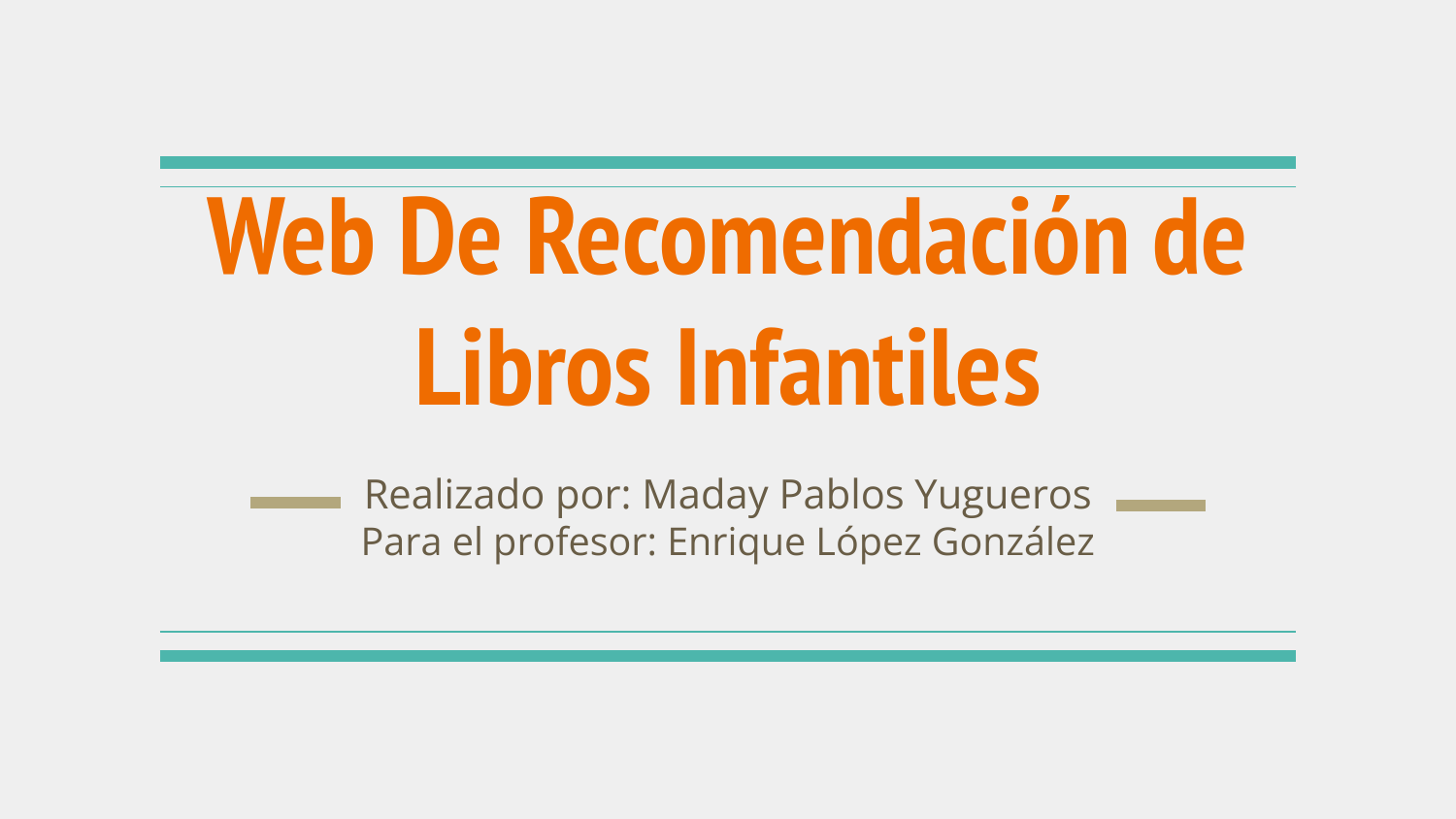

# Web De Recomendación de Libros Infantiles
Realizado por: Maday Pablos Yugueros
Para el profesor: Enrique López González